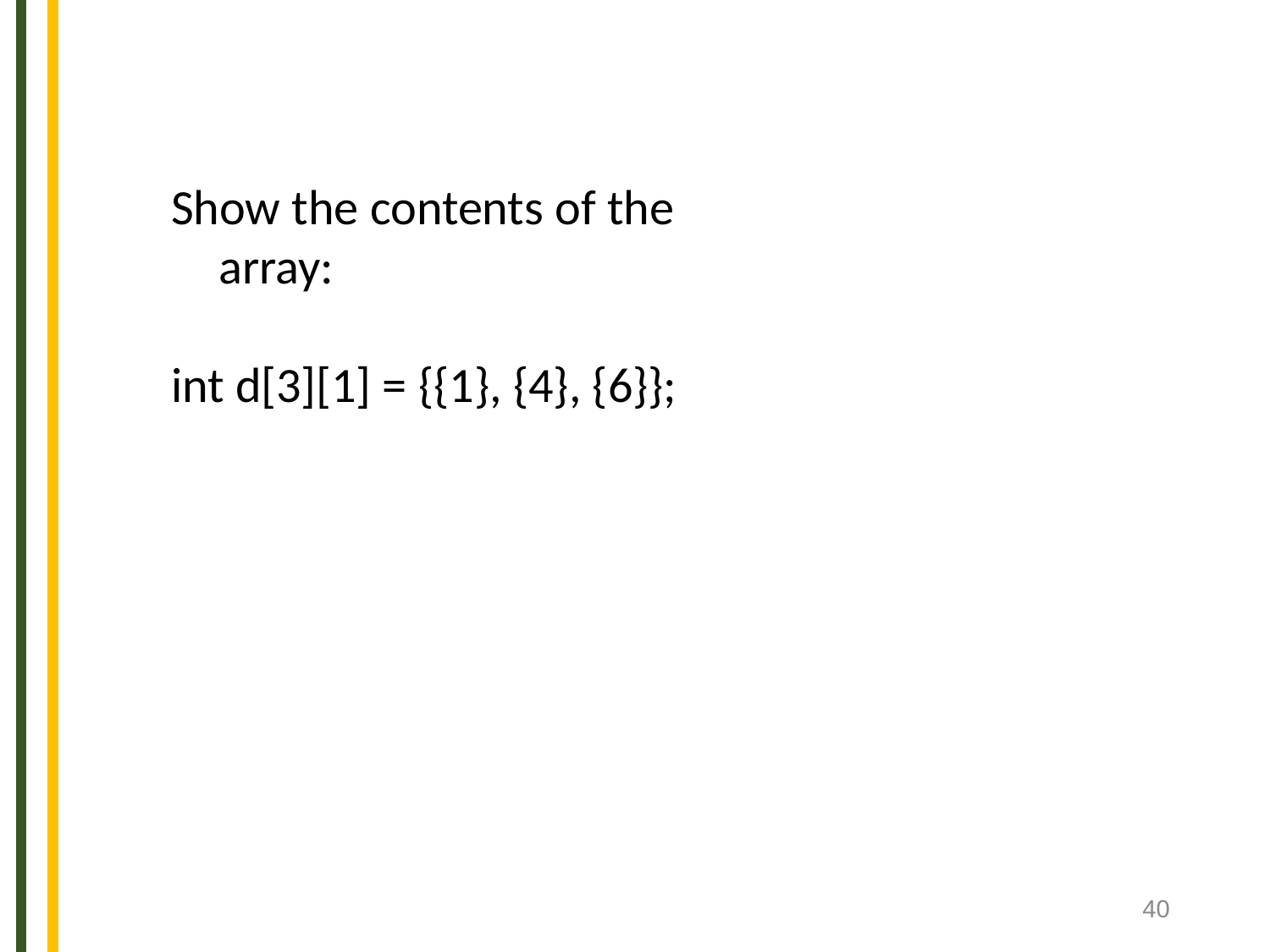

Show the contents of the array:

int d[3][1] = {{1}, {4}, {6}};
40